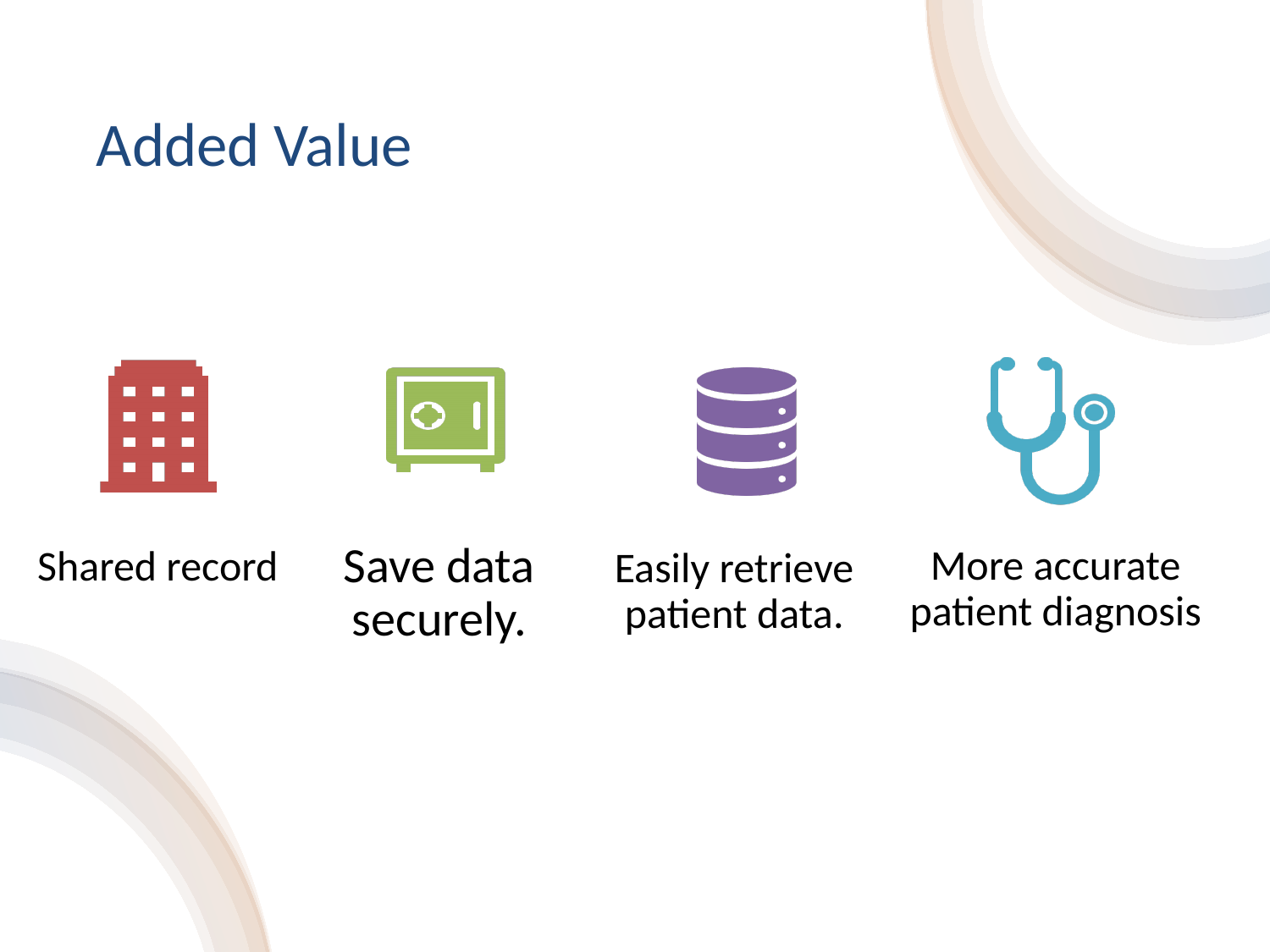

# Added Value
Shared record
Save data securely.
Easily retrieve patient data.
More accurate patient diagnosis